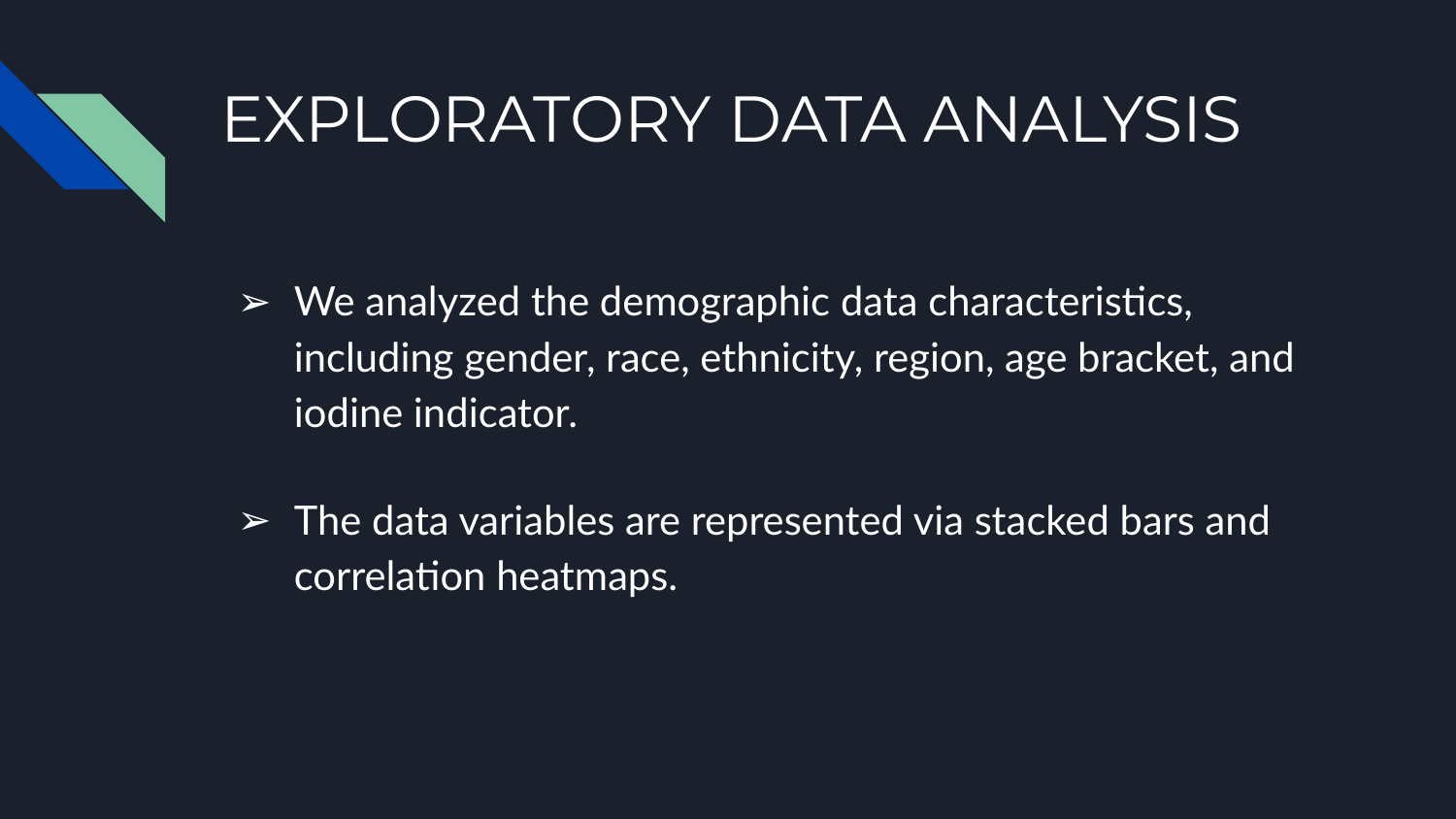

# EXPLORATORY DATA ANALYSIS
We analyzed the demographic data characteristics, including gender, race, ethnicity, region, age bracket, and iodine indicator.

The data variables are represented via stacked bars and correlation heatmaps.